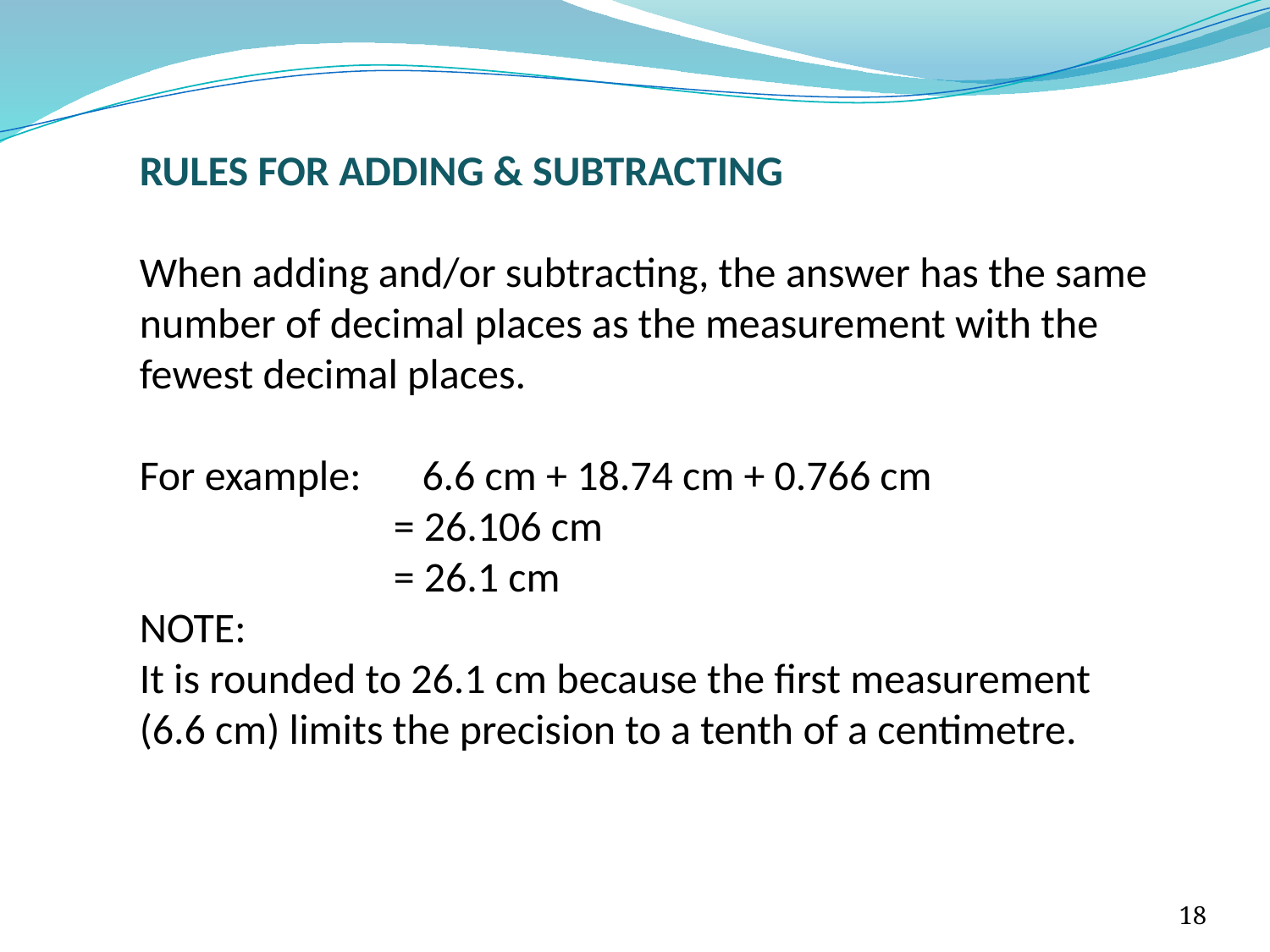

RULES FOR ADDING & SUBTRACTING

When adding and/or subtracting, the answer has the same number of decimal places as the measurement with the fewest decimal places.

For example: 	   6.6 cm + 18.74 cm + 0.766 cm
		= 26.106 cm
		= 26.1 cm
NOTE:
It is rounded to 26.1 cm because the first measurement (6.6 cm) limits the precision to a tenth of a centimetre.
18